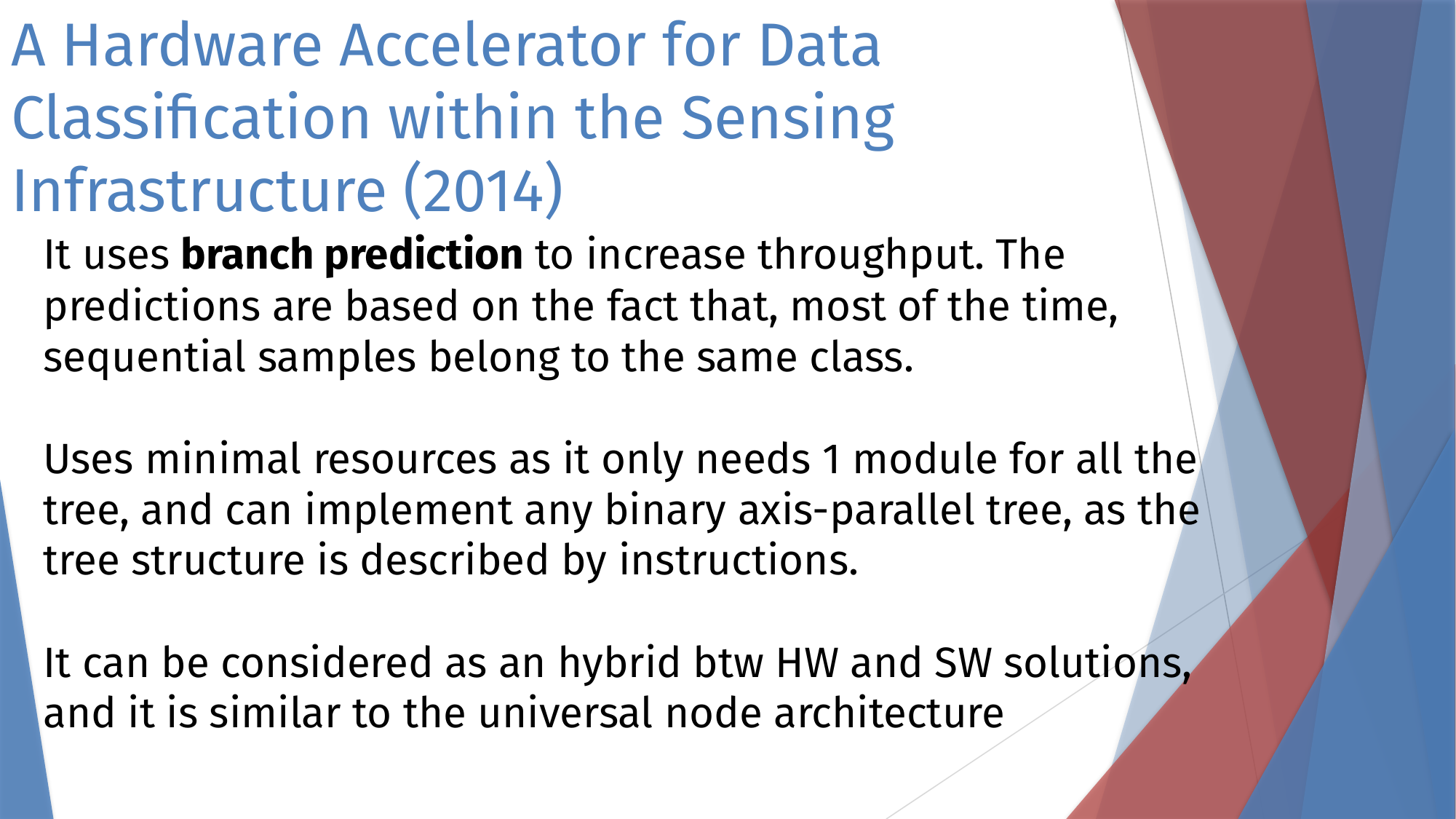

# A Hardware Accelerator for Data Classification within the Sensing Infrastructure (2014)
It uses branch prediction to increase throughput. The predictions are based on the fact that, most of the time, sequential samples belong to the same class.

Uses minimal resources as it only needs 1 module for all the tree, and can implement any binary axis-parallel tree, as the tree structure is described by instructions.

It can be considered as an hybrid btw HW and SW solutions, and it is similar to the universal node architecture